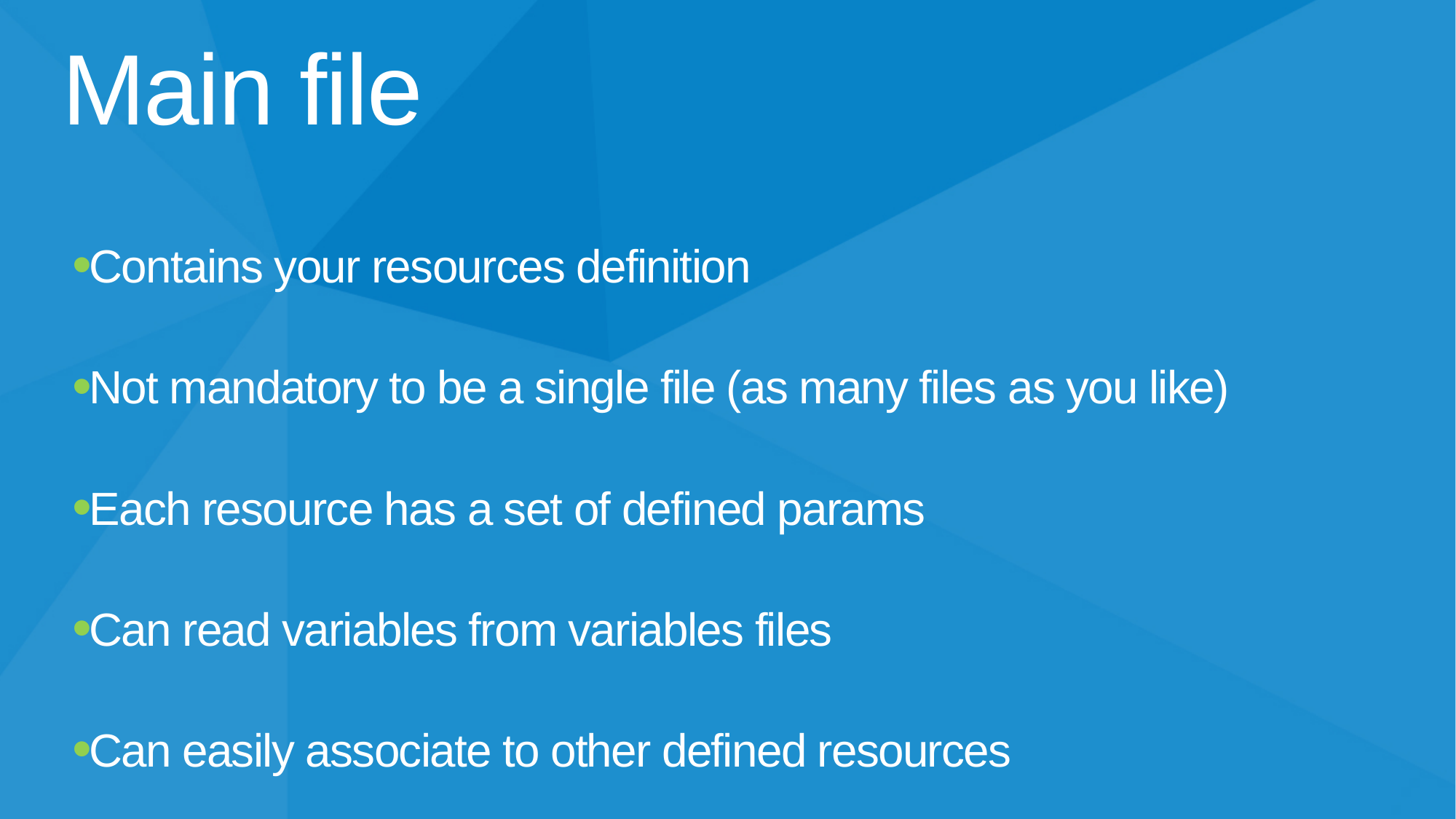

Main file
Contains your resources definition
Not mandatory to be a single file (as many files as you like)
Each resource has a set of defined params
Can read variables from variables files
Can easily associate to other defined resources